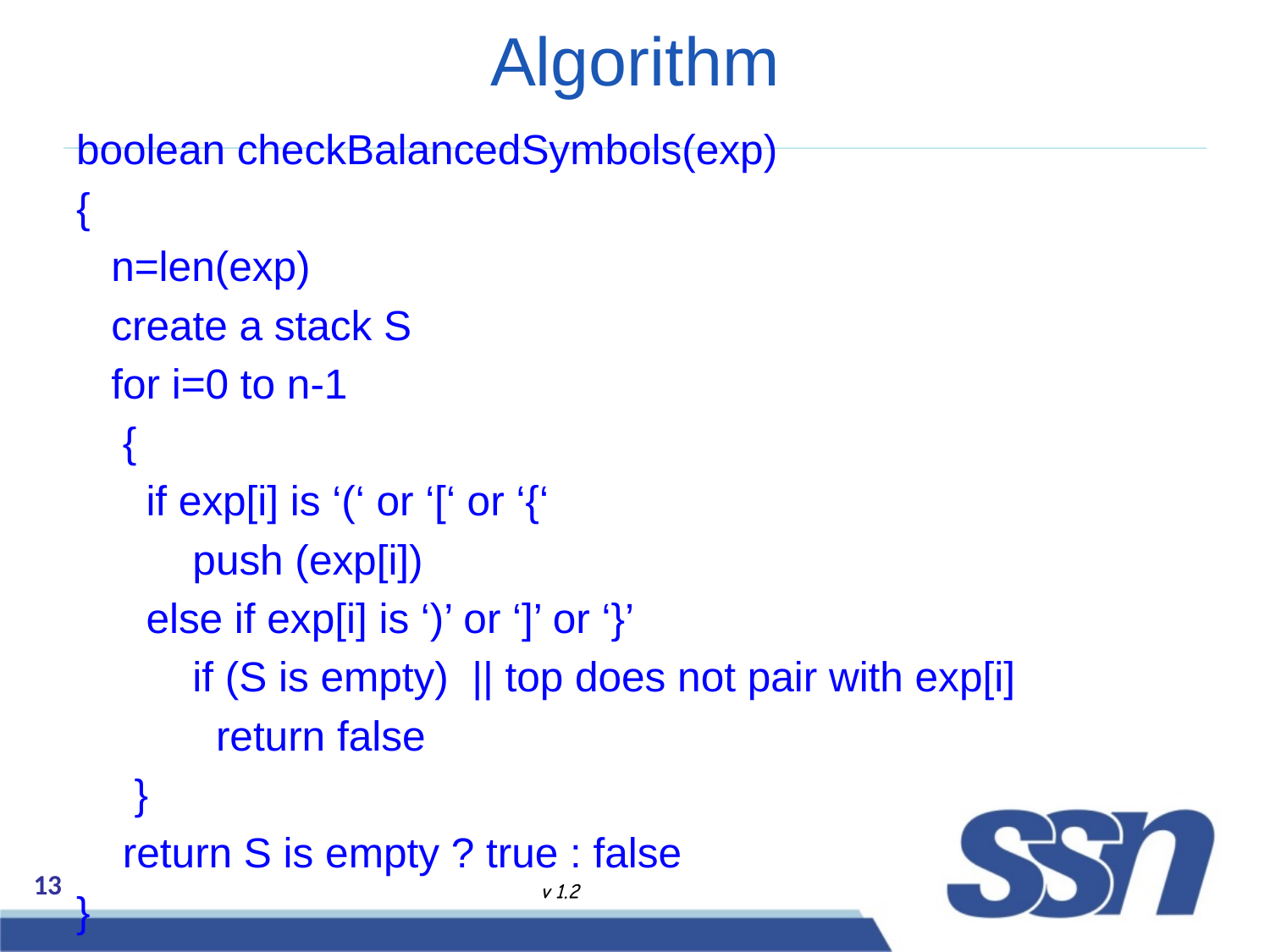

# Algorithm
boolean checkBalancedSymbols(exp)
{
   n=len(exp)
   create a stack S
   for i=0 to n-1
    {
      if exp[i] is ‘(‘ or ‘[‘ or ‘{‘
          push (exp[i])
      else if exp[i] is ‘)’ or ‘]’ or ‘}’
          if (S is empty)  || top does not pair with exp[i]
            return false
     }
    return S is empty ? true : false
}